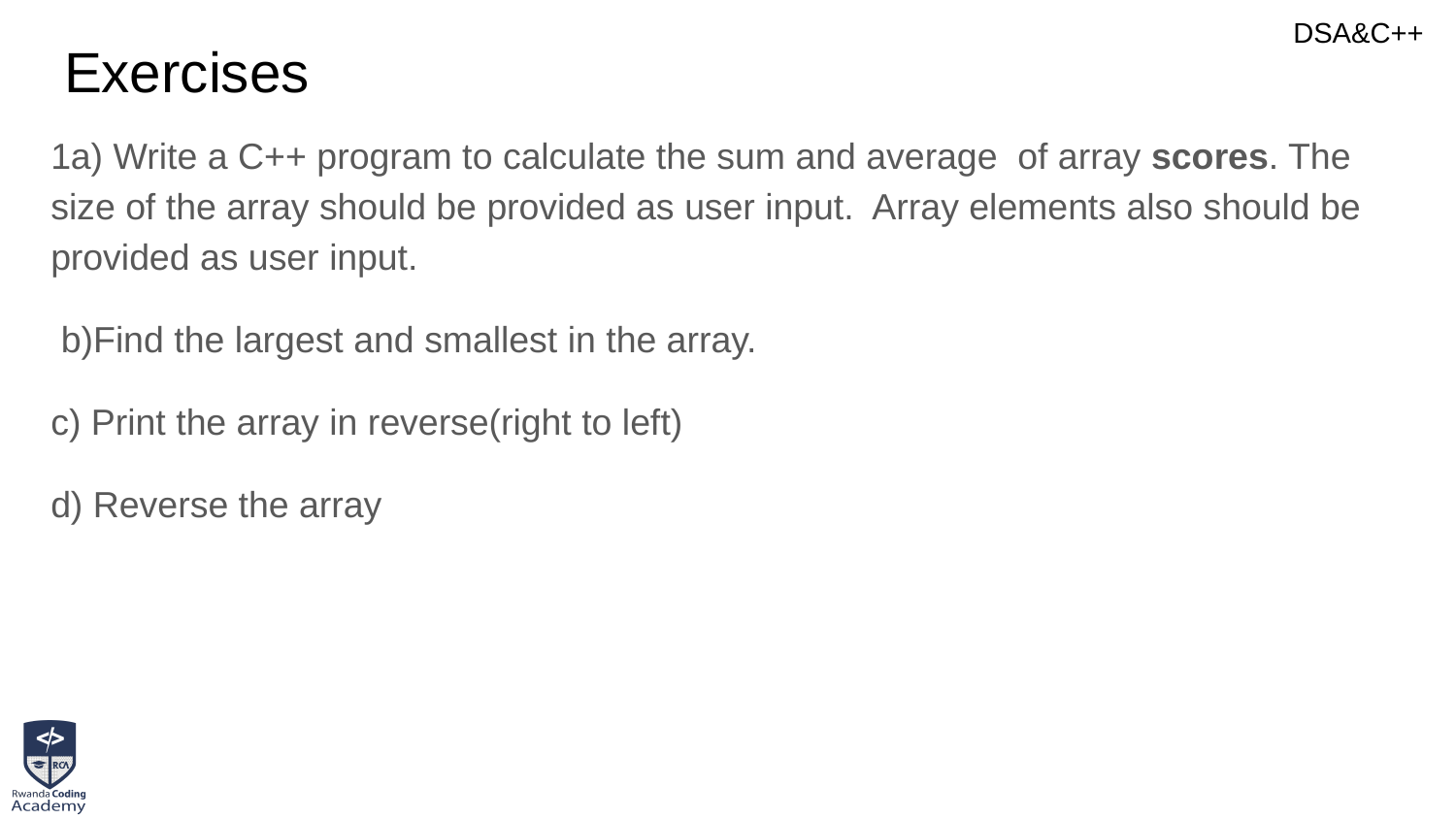

# Exercises
1a) Write a C++ program to calculate the sum and average  of array scores. The size of the array should be provided as user input.  Array elements also should be provided as user input.
 b)Find the largest and smallest in the array.
c) Print the array in reverse(right to left)
d) Reverse the array